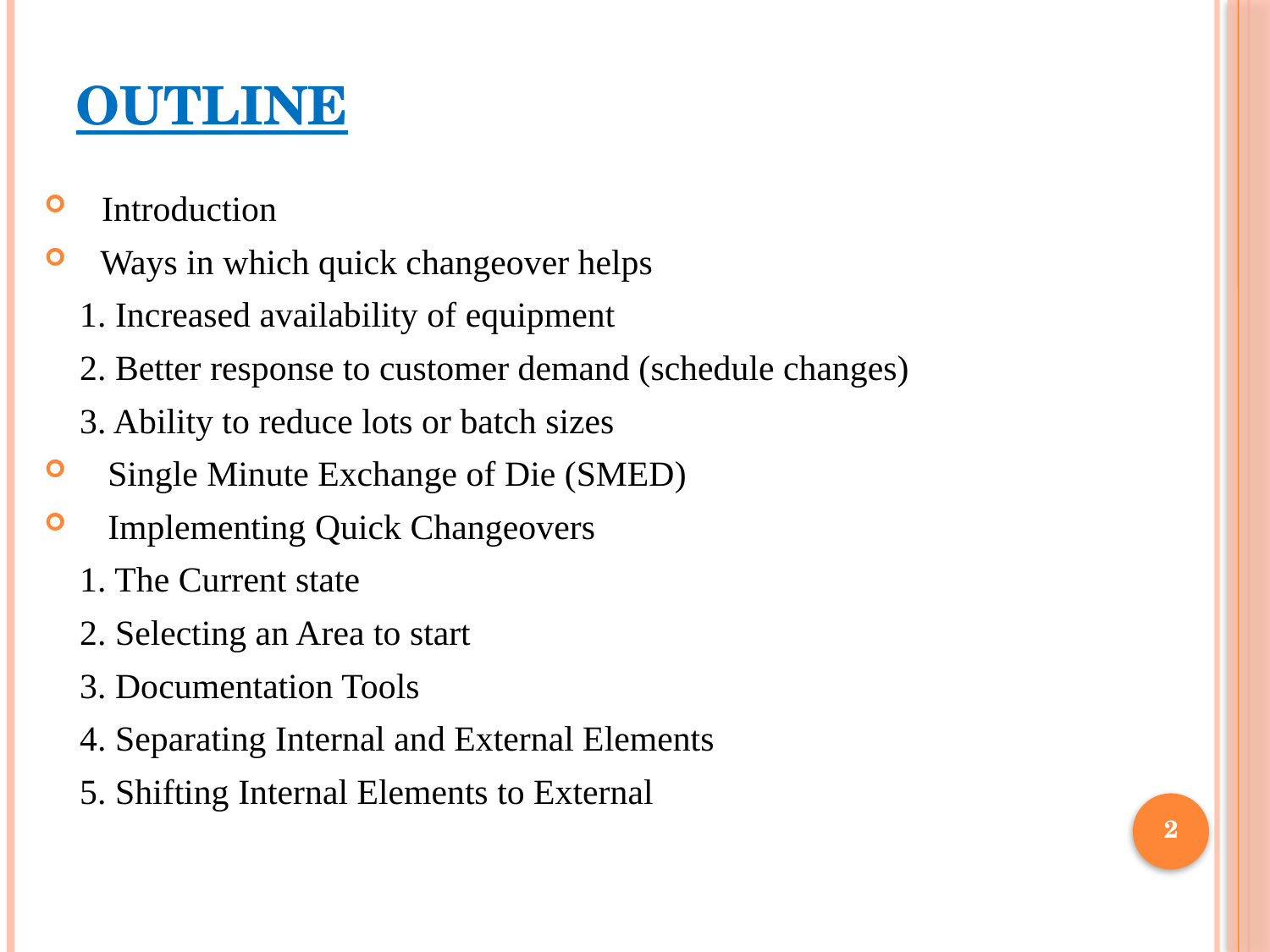

# Outline
  Introduction
  Ways in which quick changeover helps
    1. Increased availability of equipment
    2. Better response to customer demand (schedule changes)
    3. Ability to reduce lots or batch sizes
Single Minute Exchange of Die (SMED)
Implementing Quick Changeovers
    1. The Current state
    2. Selecting an Area to start
    3. Documentation Tools
    4. Separating Internal and External Elements
    5. Shifting Internal Elements to External

2